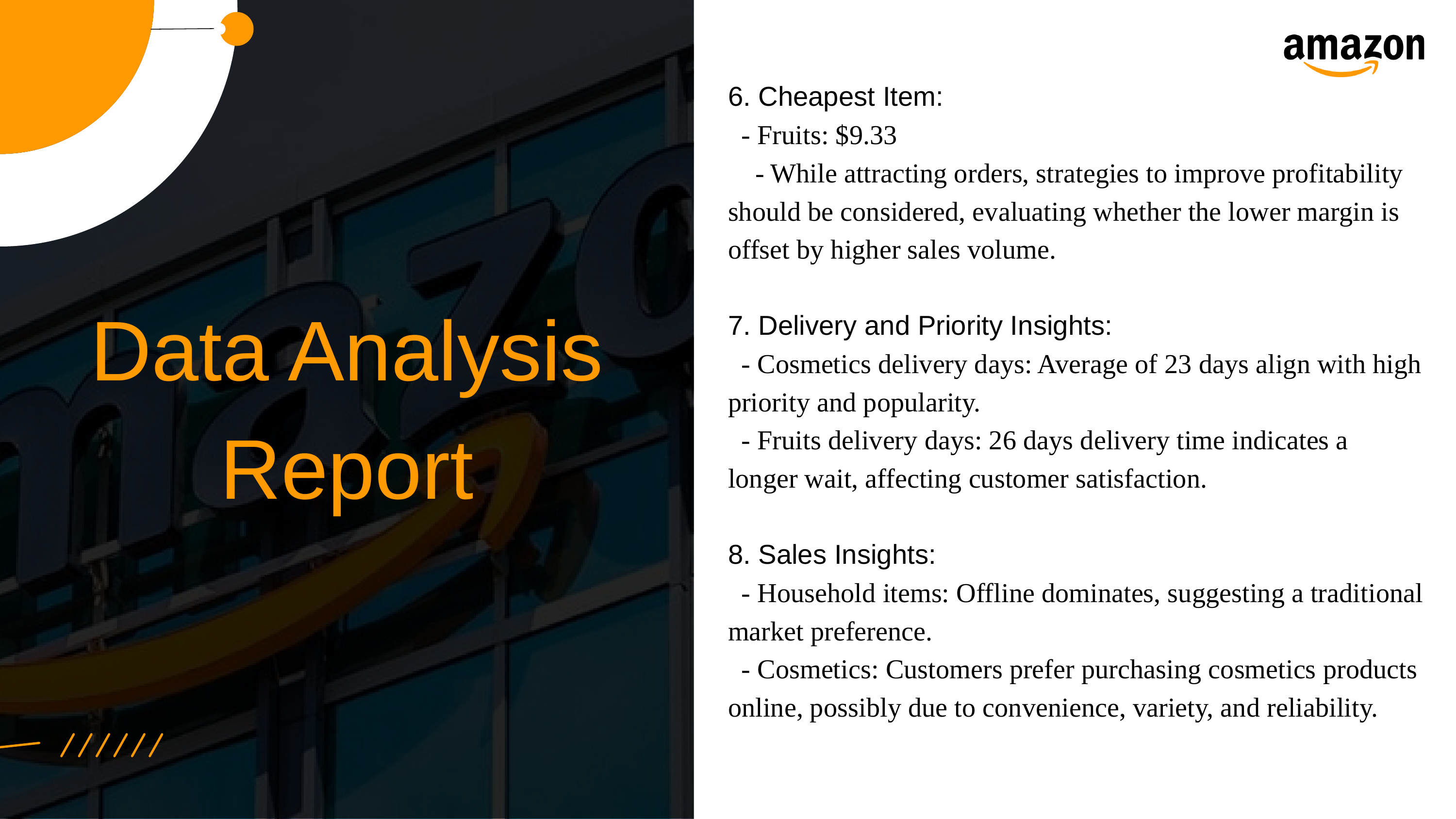

6. Cheapest Item:
  - Fruits: $9.33
    - While attracting orders, strategies to improve profitability should be considered, evaluating whether the lower margin is offset by higher sales volume.

7. Delivery and Priority Insights:
  - Cosmetics delivery days: Average of 23 days align with high priority and popularity.
  - Fruits delivery days: 26 days delivery time indicates a longer wait, affecting customer satisfaction.

8. Sales Insights:
  - Household items: Offline dominates, suggesting a traditional market preference.
  - Cosmetics: Customers prefer purchasing cosmetics products online, possibly due to convenience, variety, and reliability.

Data Analysis Report